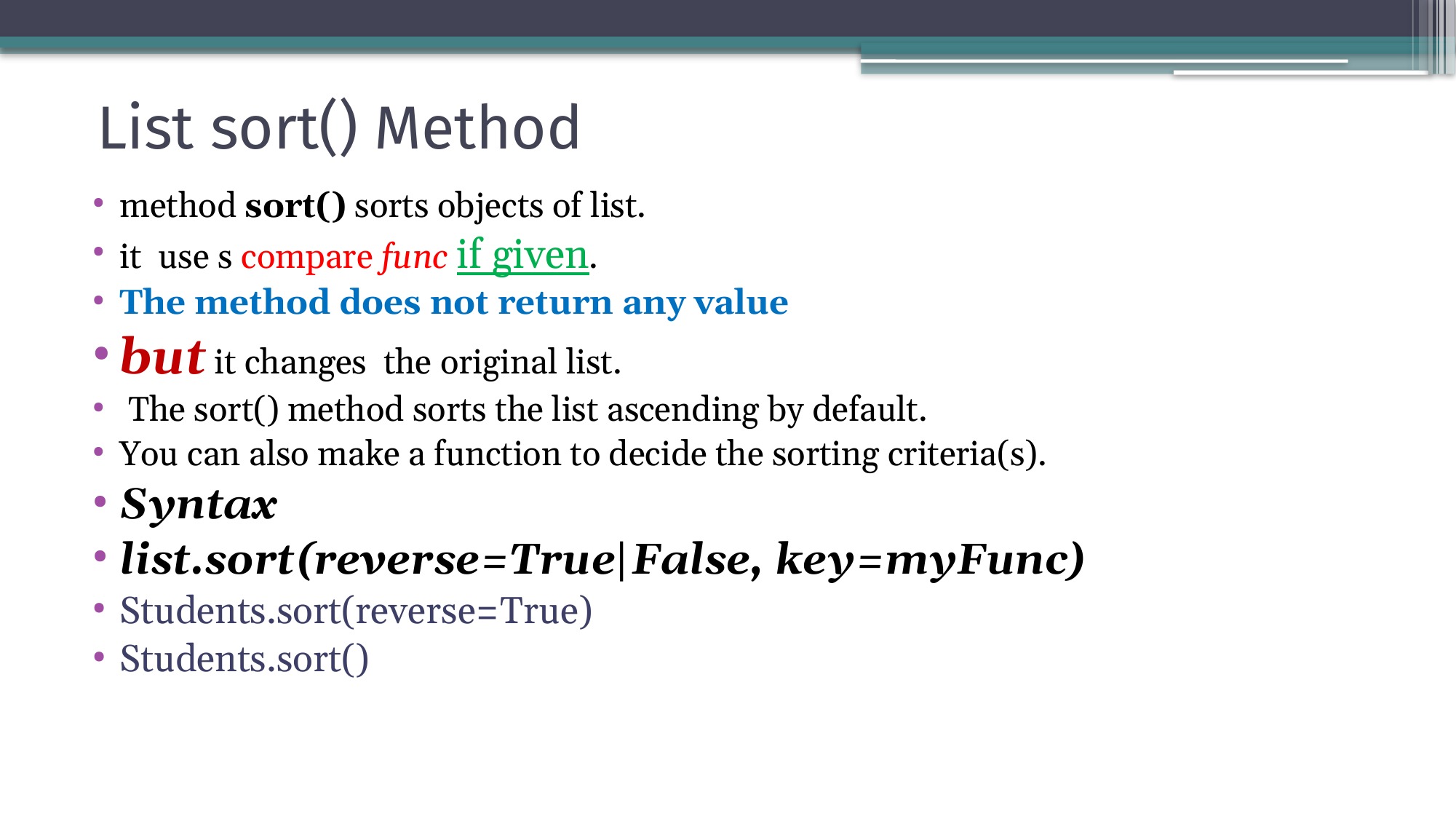

# List sort() Method
method sort() sorts objects of list.
it  use s compare func if given.
The method does not return any value
but it changes  the original list.
 The sort() method sorts the list ascending by default.
You can also make a function to decide the sorting criteria(s).
Syntax
list.sort(reverse=True|False, key=myFunc)
Students.sort(reverse=True)
Students.sort()